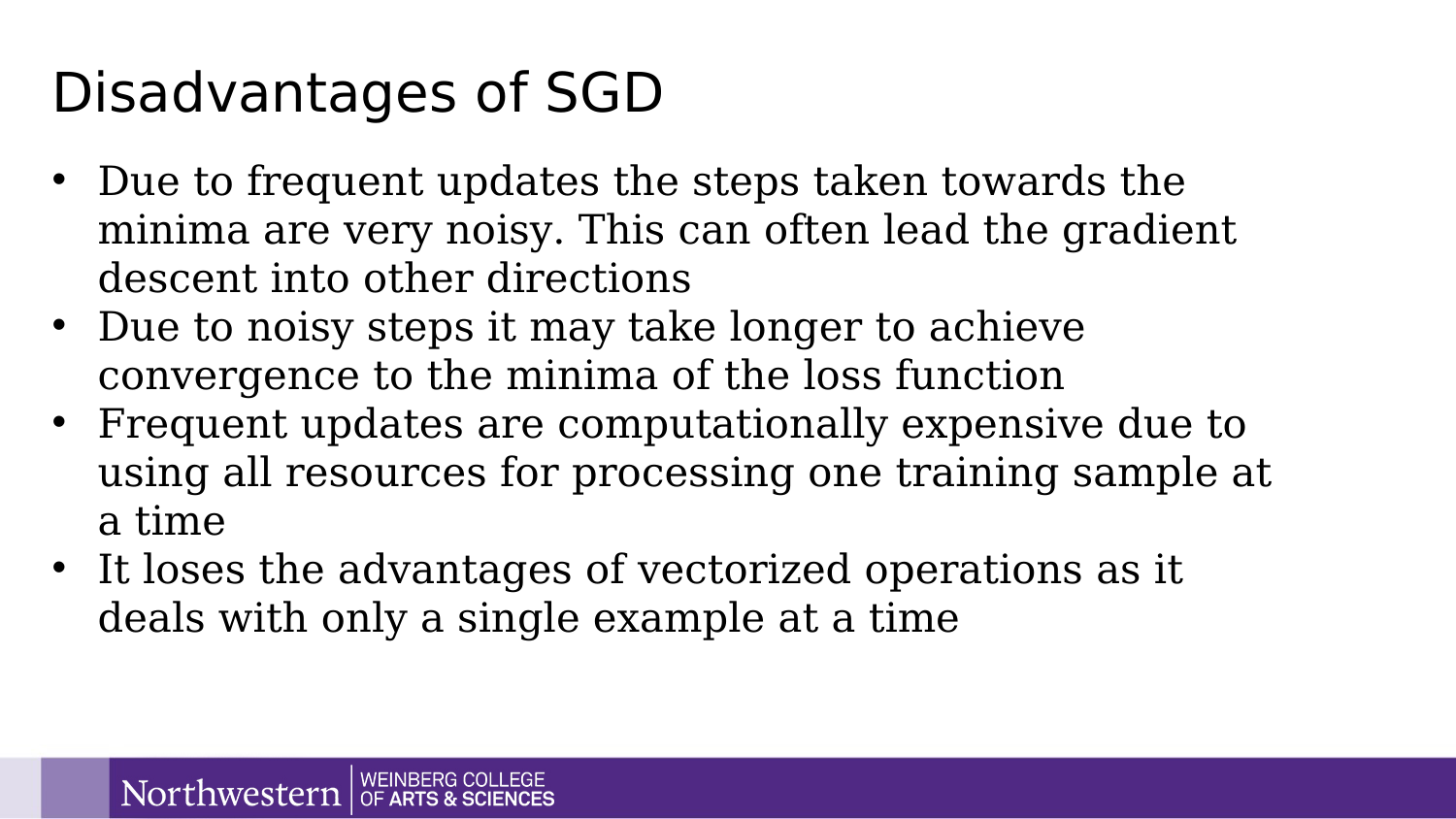

# Disadvantages of SGD
Due to frequent updates the steps taken towards the minima are very noisy. This can often lead the gradient descent into other directions
Due to noisy steps it may take longer to achieve convergence to the minima of the loss function
Frequent updates are computationally expensive due to using all resources for processing one training sample at a time
It loses the advantages of vectorized operations as it deals with only a single example at a time